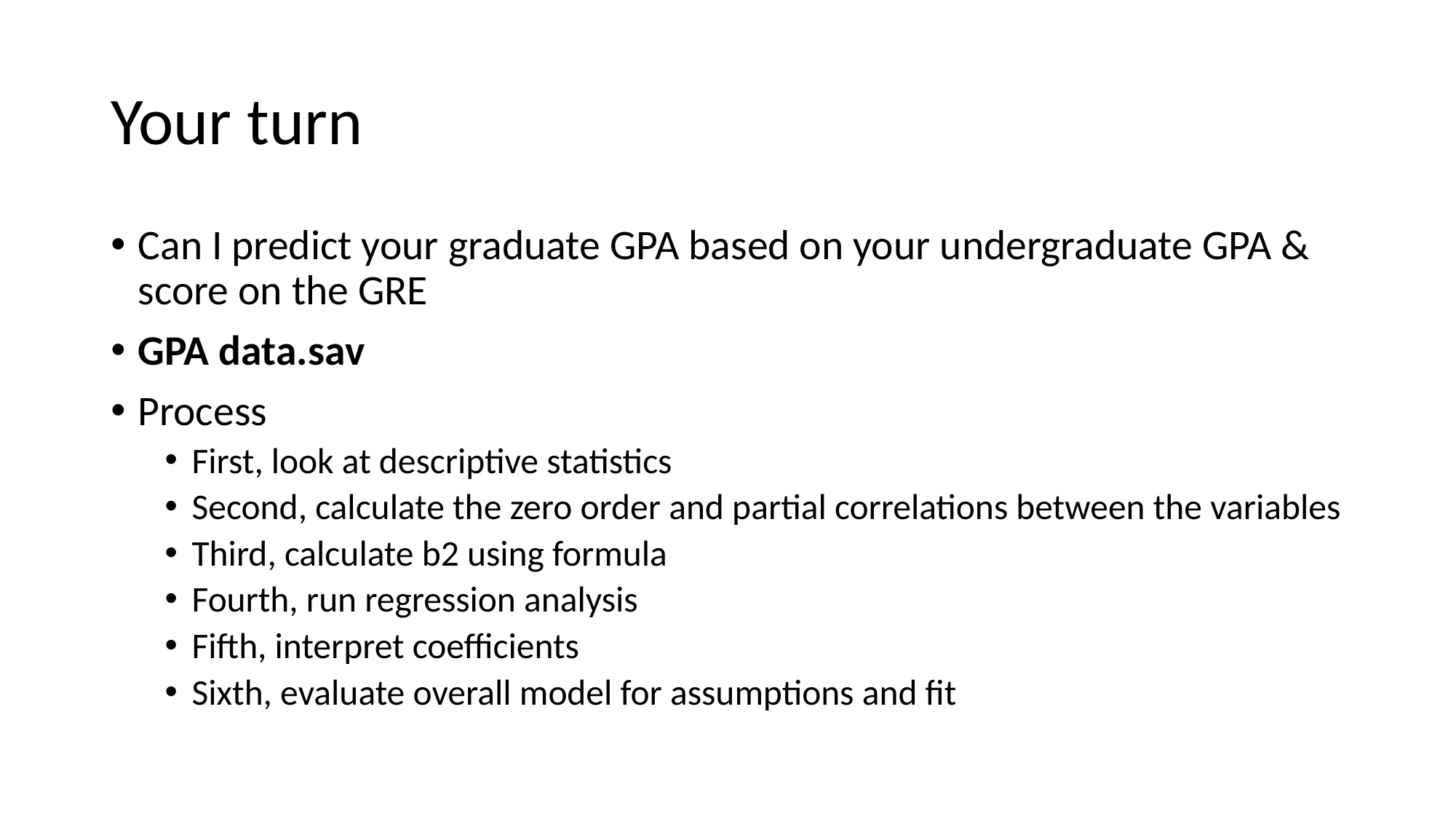

# Your turn
Can I predict your graduate GPA based on your undergraduate GPA & score on the GRE
GPA data.sav
Process
First, look at descriptive statistics
Second, calculate the zero order and partial correlations between the variables
Third, calculate b2 using formula
Fourth, run regression analysis
Fifth, interpret coefficients
Sixth, evaluate overall model for assumptions and fit